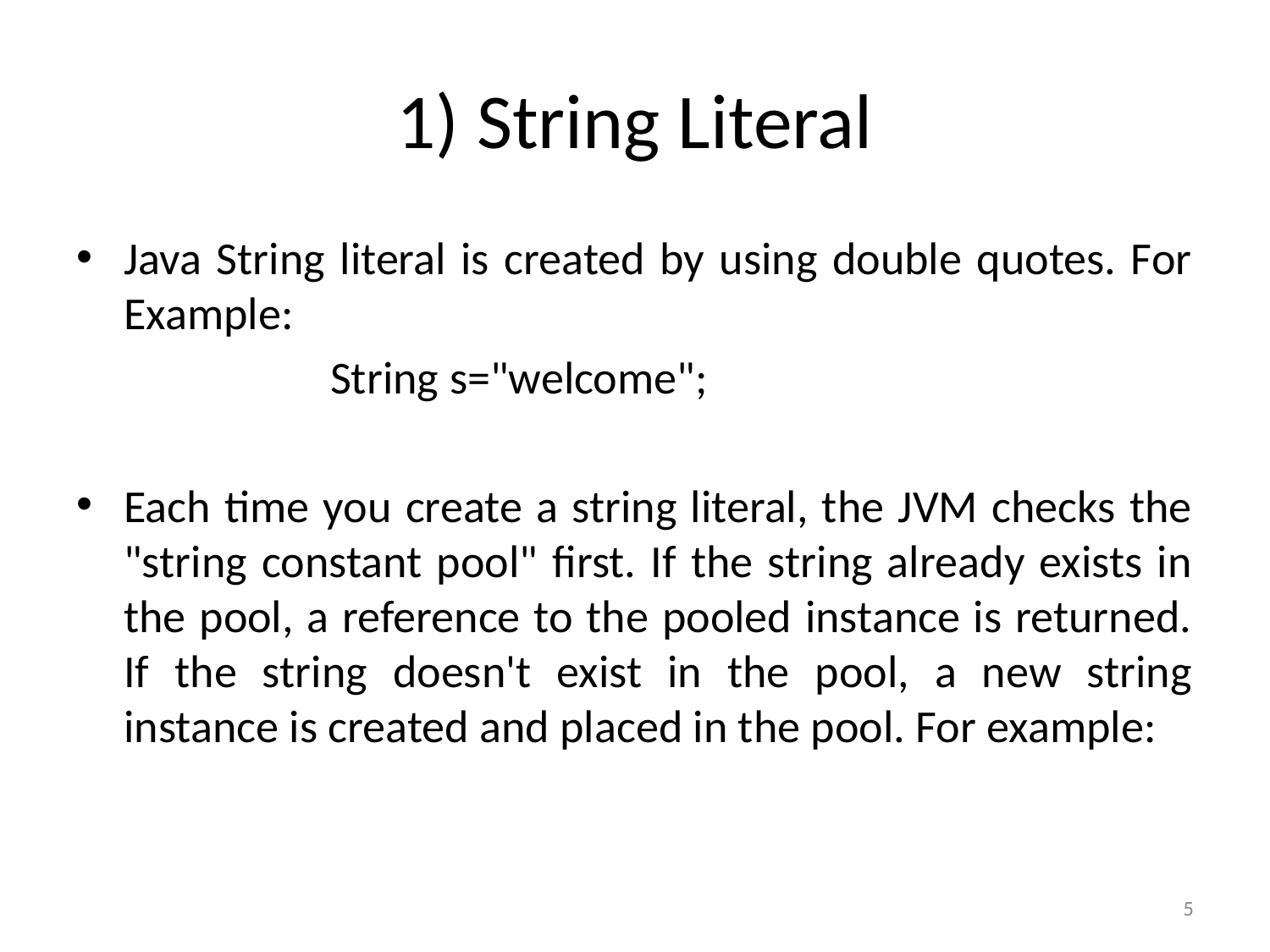

# 1) String Literal
Java String literal is created by using double quotes. For Example:
		String s="welcome";

Each time you create a string literal, the JVM checks the "string constant pool" first. If the string already exists in the pool, a reference to the pooled instance is returned. If the string doesn't exist in the pool, a new string instance is created and placed in the pool. For example:

5